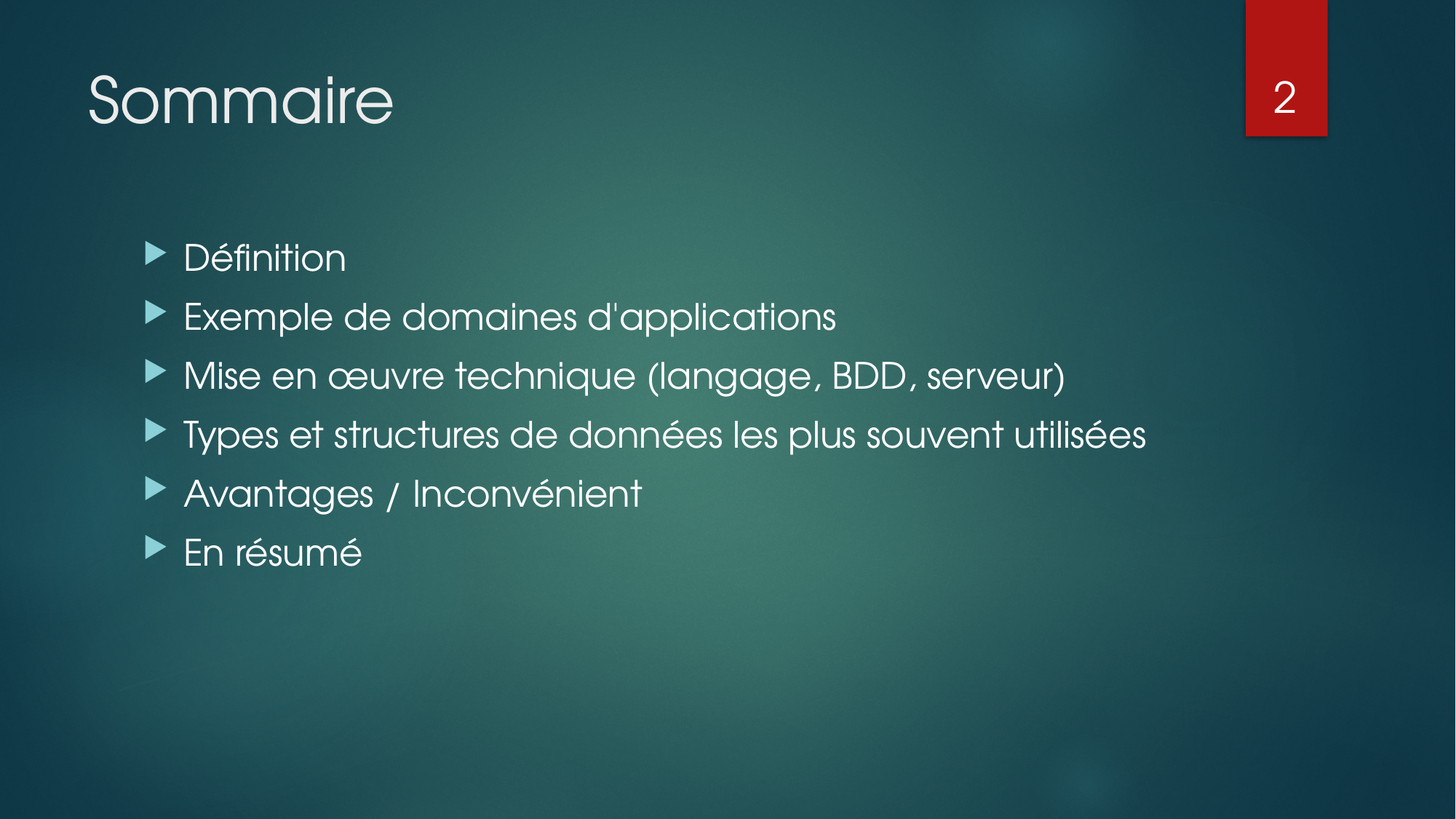

2
# Sommaire
Définition
Exemple de domaines d'applications
Mise en œuvre technique (langage, BDD, serveur)
Types et structures de données les plus souvent utilisées
Avantages / Inconvénient
En résumé